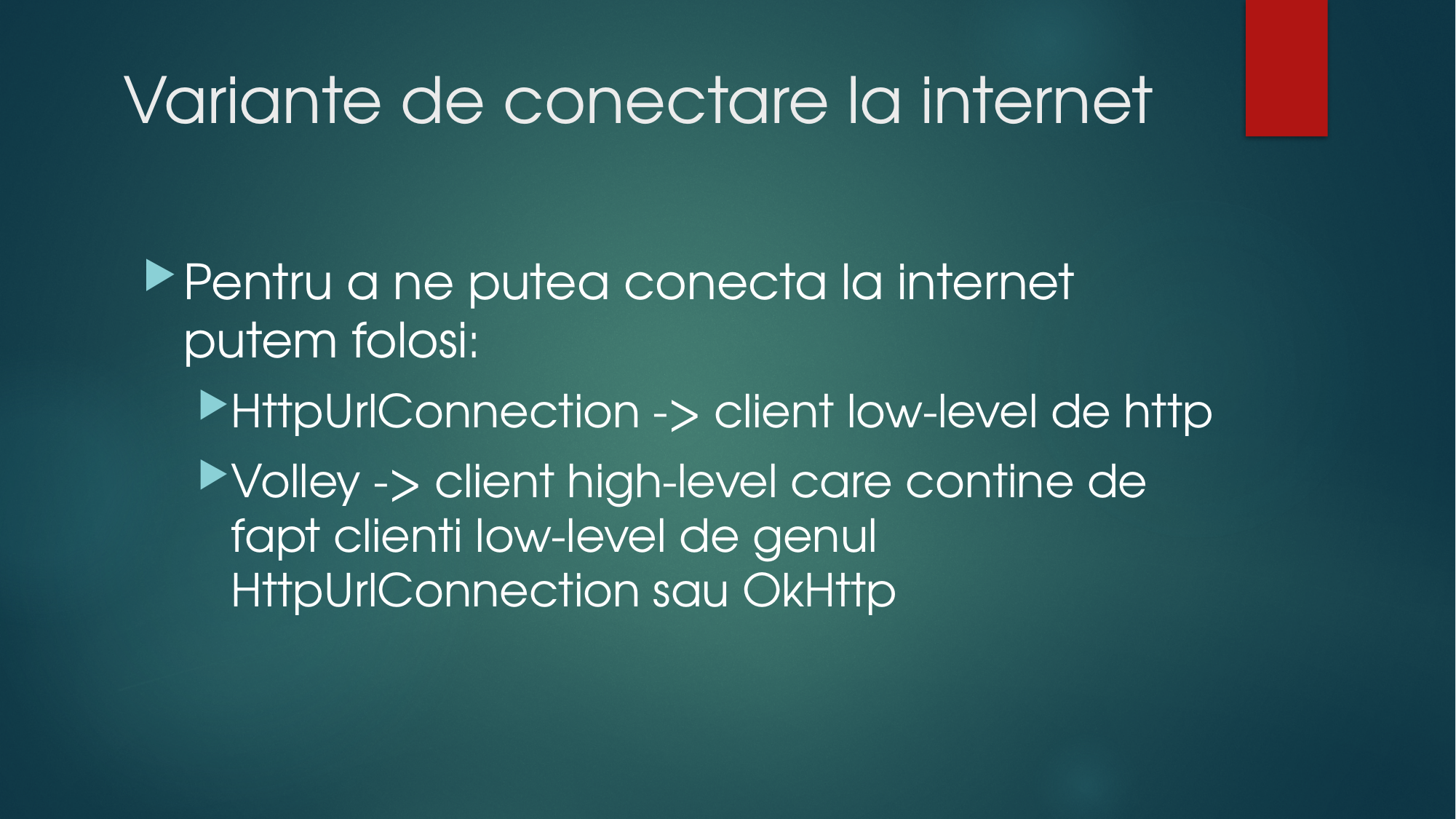

# Variante de conectare la internet
Pentru a ne putea conecta la internet putem folosi:
HttpUrlConnection -> client low-level de http
Volley -> client high-level care contine de fapt clienti low-level de genul HttpUrlConnection sau OkHttp